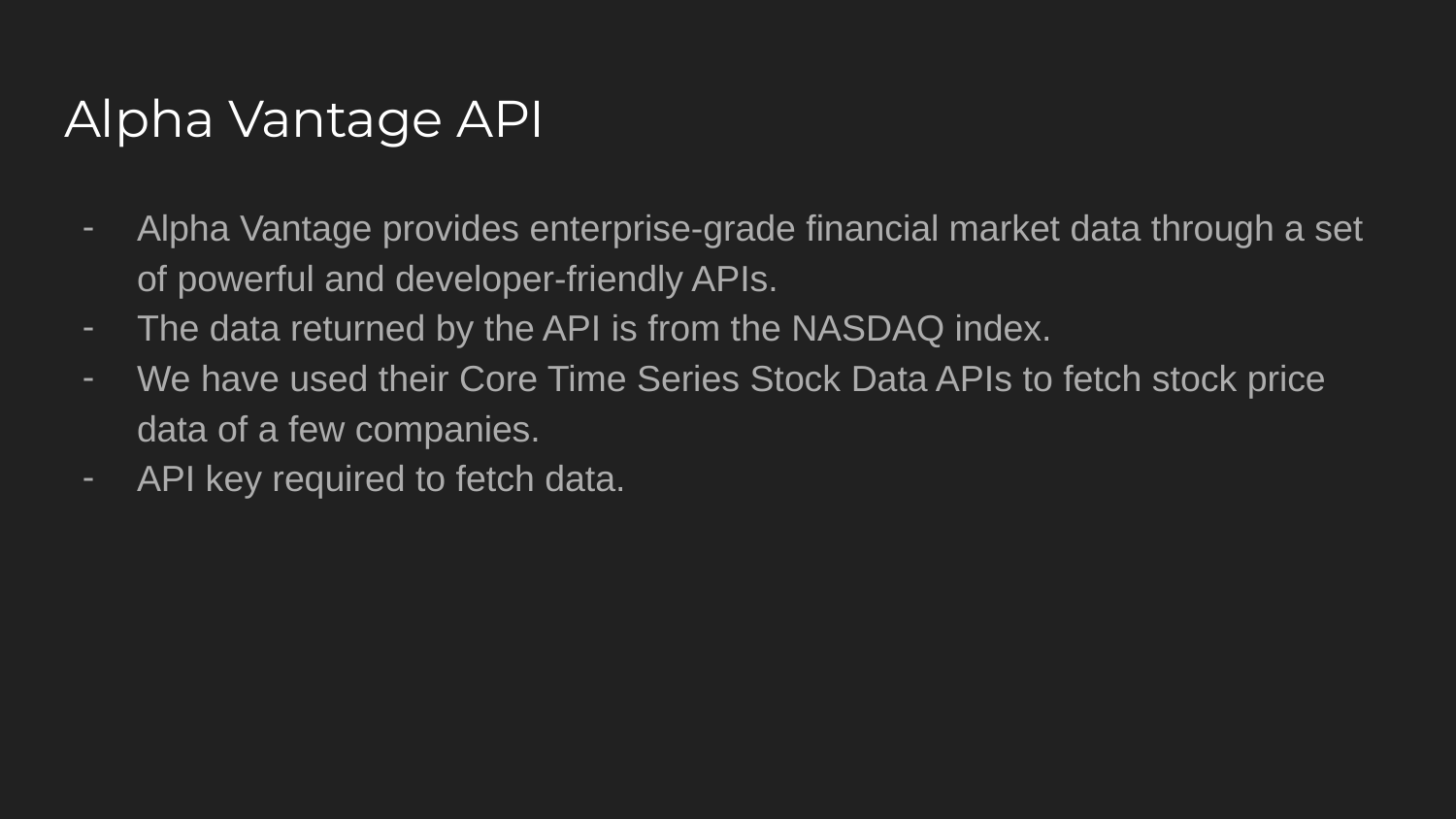

# Alpha Vantage API
Alpha Vantage provides enterprise-grade financial market data through a set of powerful and developer-friendly APIs.
The data returned by the API is from the NASDAQ index.
We have used their Core Time Series Stock Data APIs to fetch stock price data of a few companies.
API key required to fetch data.